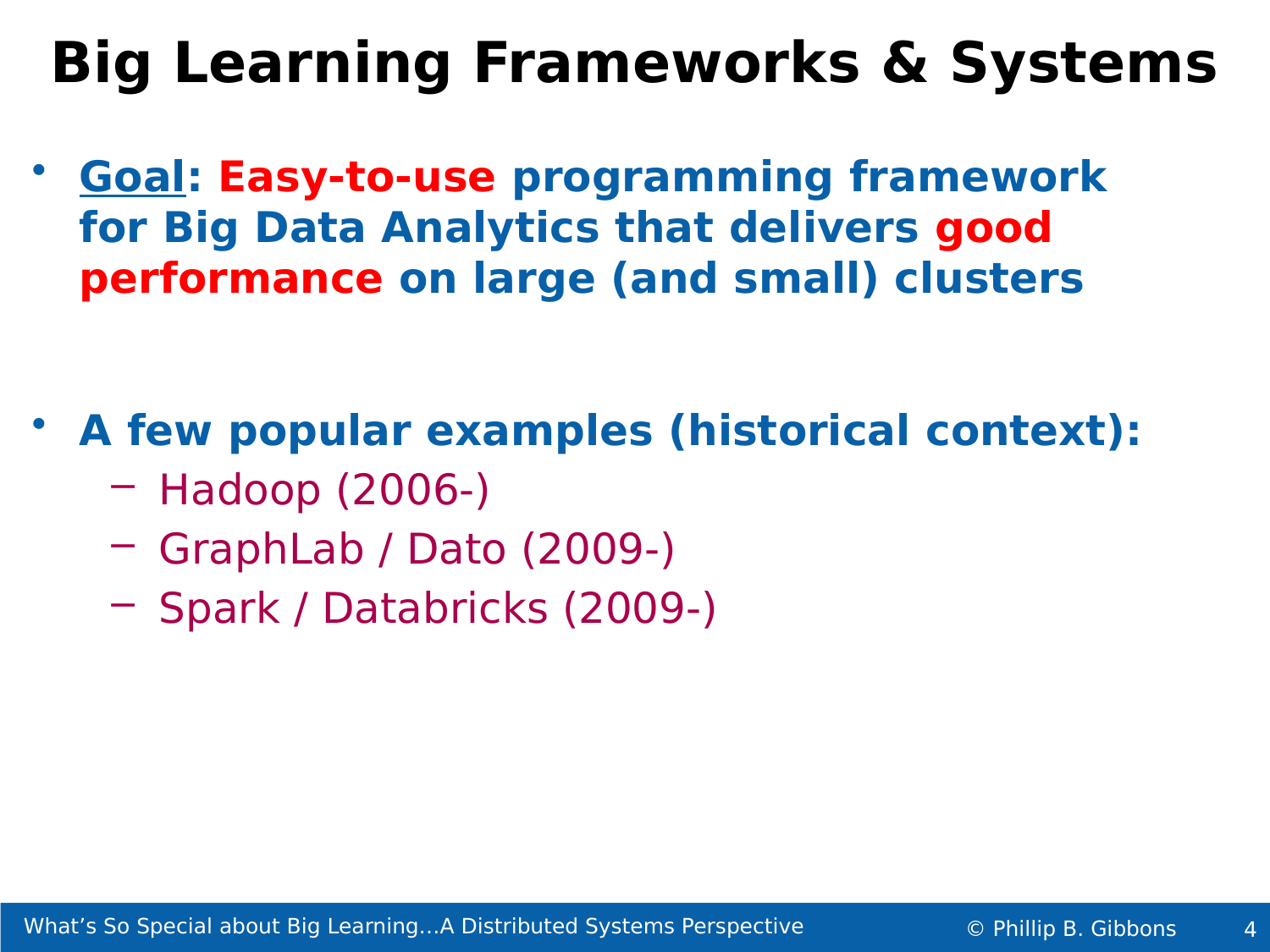

# Big Learning Frameworks & Systems
Goal: Easy-to-use programming framework
for Big Data Analytics that delivers good performance on large (and small) clusters

A few popular examples (historical context):
Hadoop (2006-)
GraphLab / Dato (2009-)
Spark / Databricks (2009-)